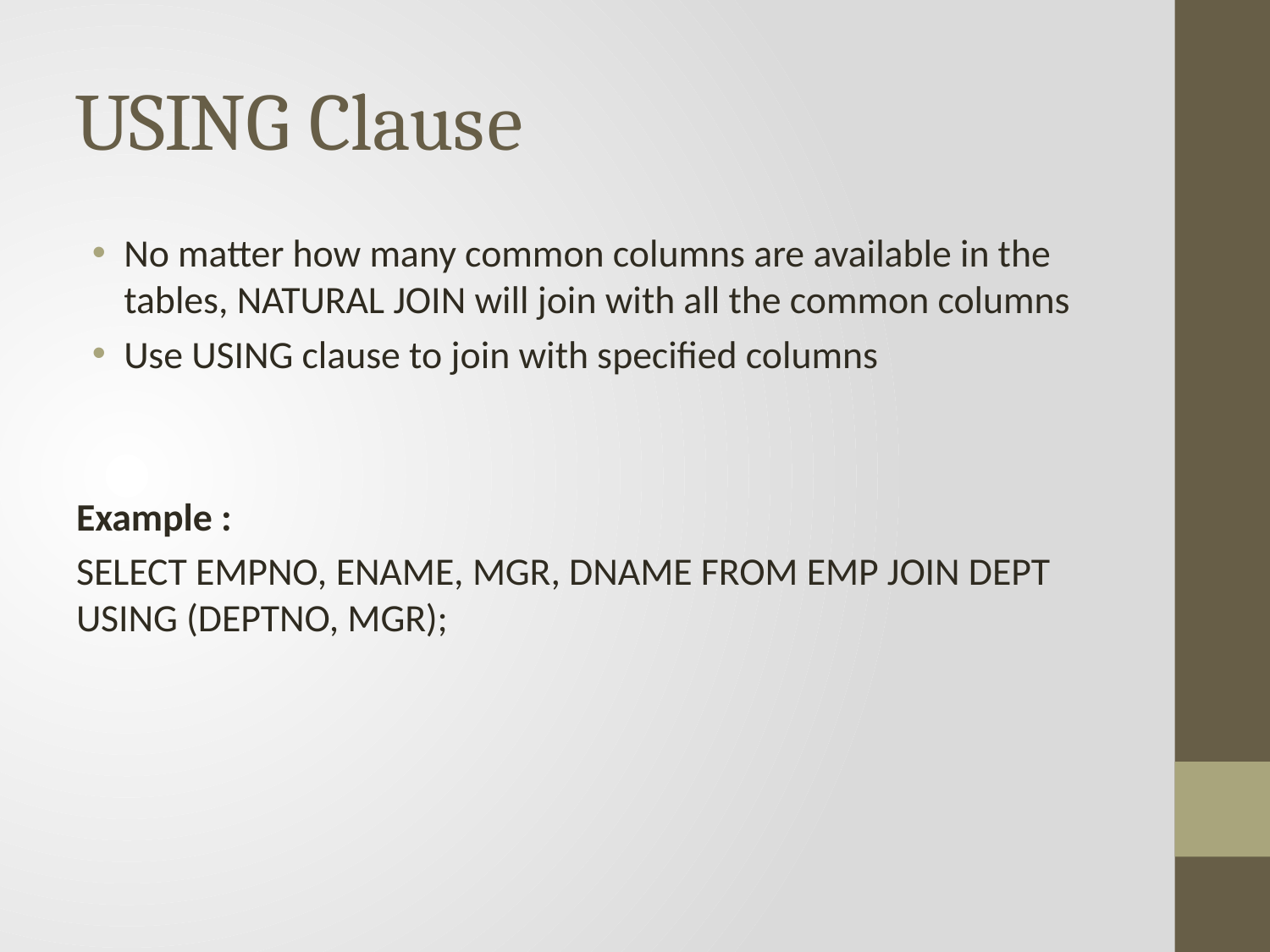

# USING Clause
No matter how many common columns are available in the tables, NATURAL JOIN will join with all the common columns
Use USING clause to join with specified columns

Example :
SELECT EMPNO, ENAME, MGR, DNAME FROM EMP JOIN DEPT USING (DEPTNO, MGR);